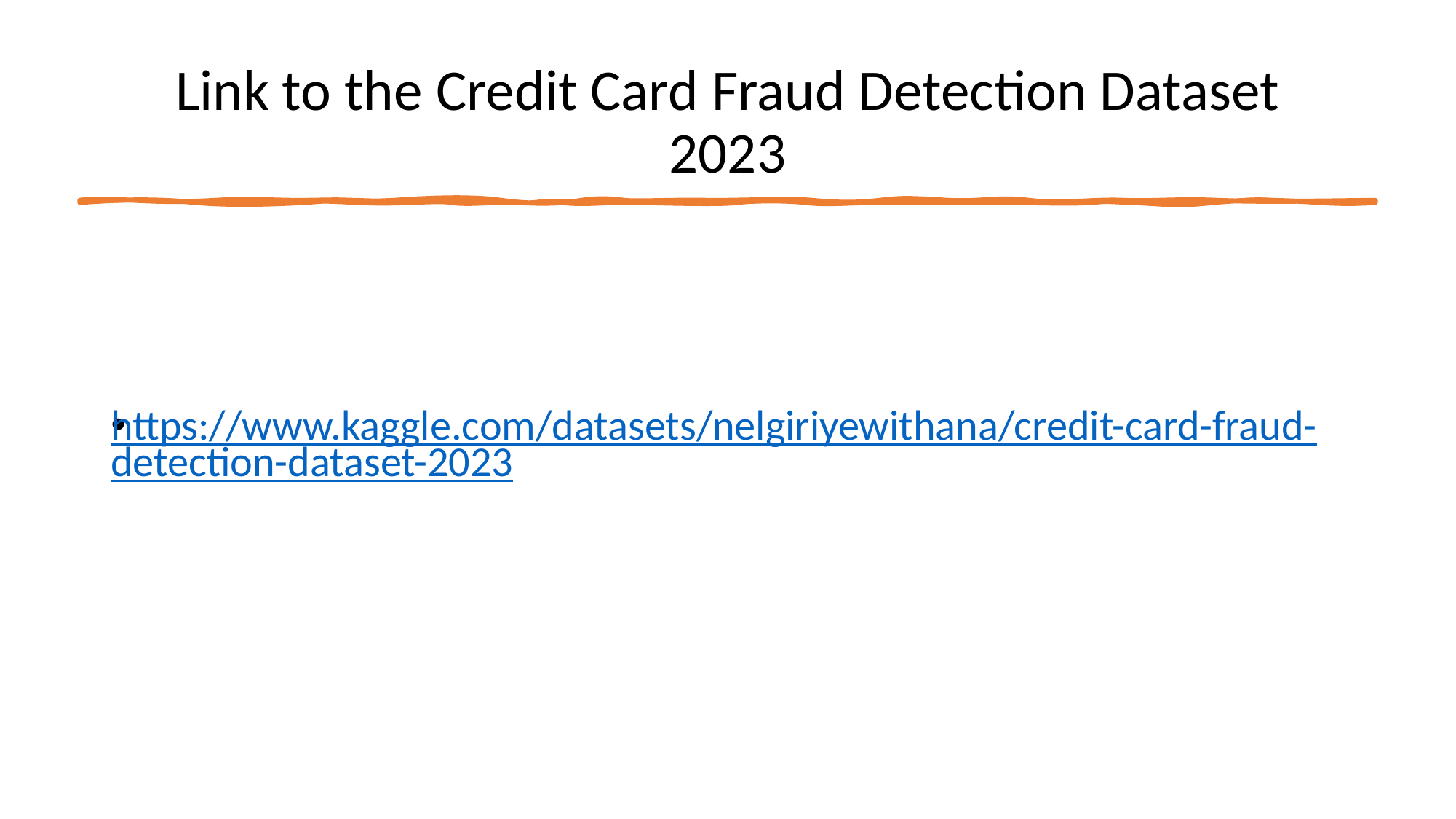

# Link to the Credit Card Fraud Detection Dataset 2023

https://www.kaggle.com/datasets/nelgiriyewithana/credit-card-fraud-detection-dataset-2023